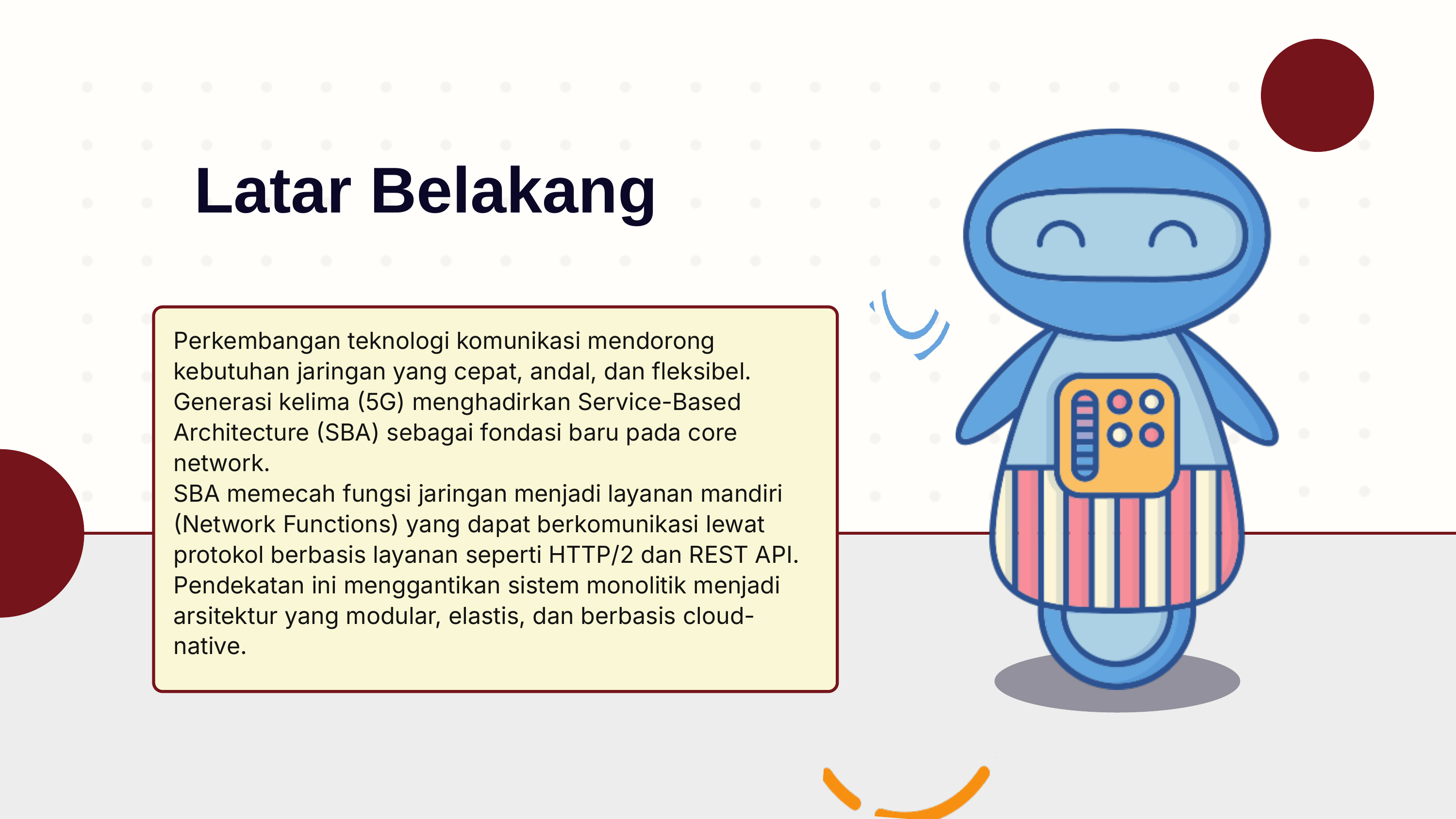

Latar Belakang

Perkembangan teknologi komunikasi mendorong kebutuhan jaringan yang cepat, andal, dan fleksibel. Generasi kelima (5G) menghadirkan Service-Based Architecture (SBA) sebagai fondasi baru pada core network.
SBA memecah fungsi jaringan menjadi layanan mandiri (Network Functions) yang dapat berkomunikasi lewat protokol berbasis layanan seperti HTTP/2 dan REST API.
Pendekatan ini menggantikan sistem monolitik menjadi arsitektur yang modular, elastis, dan berbasis cloud-native.